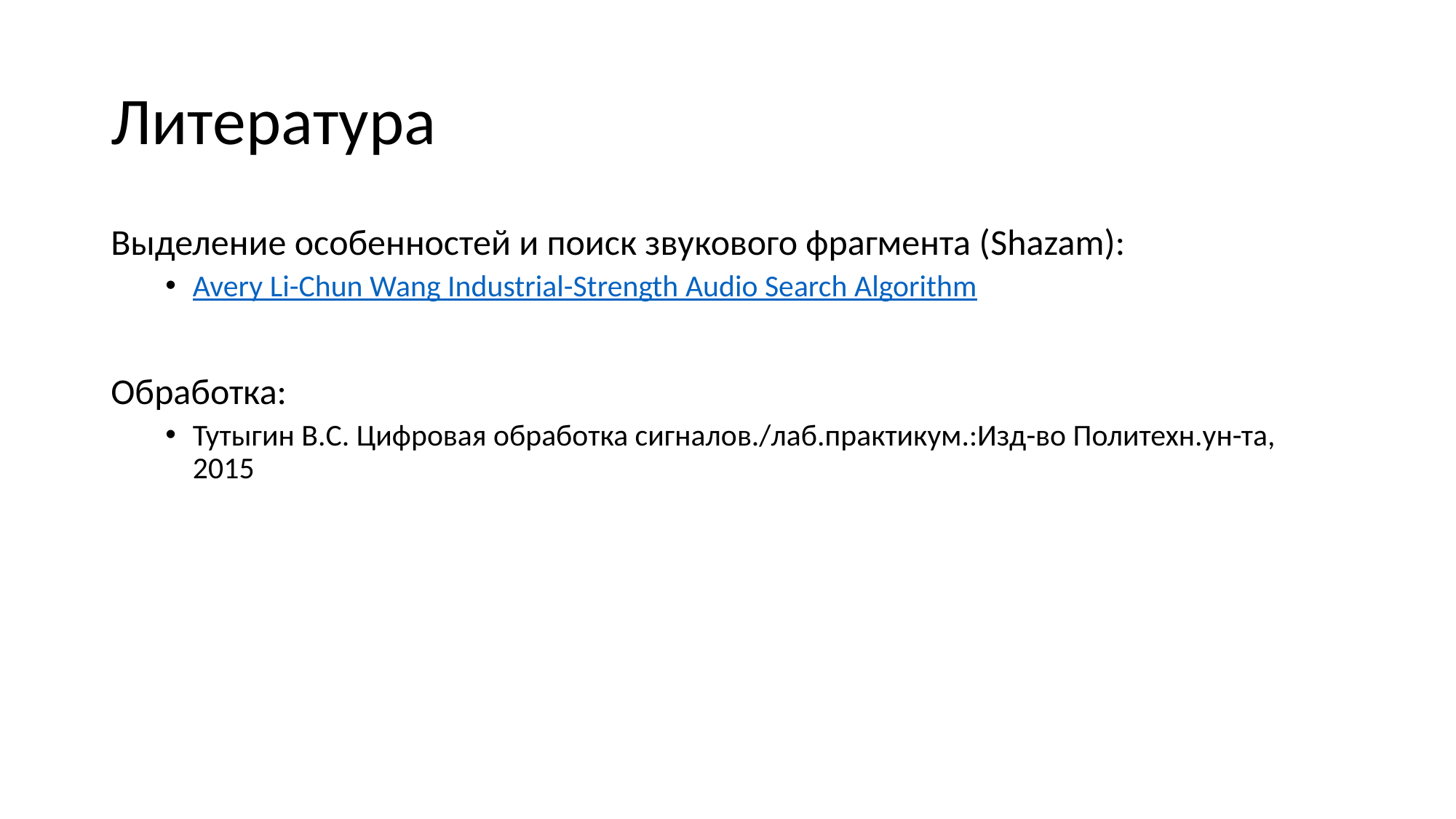

# Литература
Выделение особенностей и поиск звукового фрагмента (Shazam):
Avery Li-Chun Wang Industrial-Strength Audio Search Algorithm

Обработка:
Тутыгин В.С. Цифровая обработка сигналов./лаб.практикум.:Изд-во Политехн.ун-та, 2015